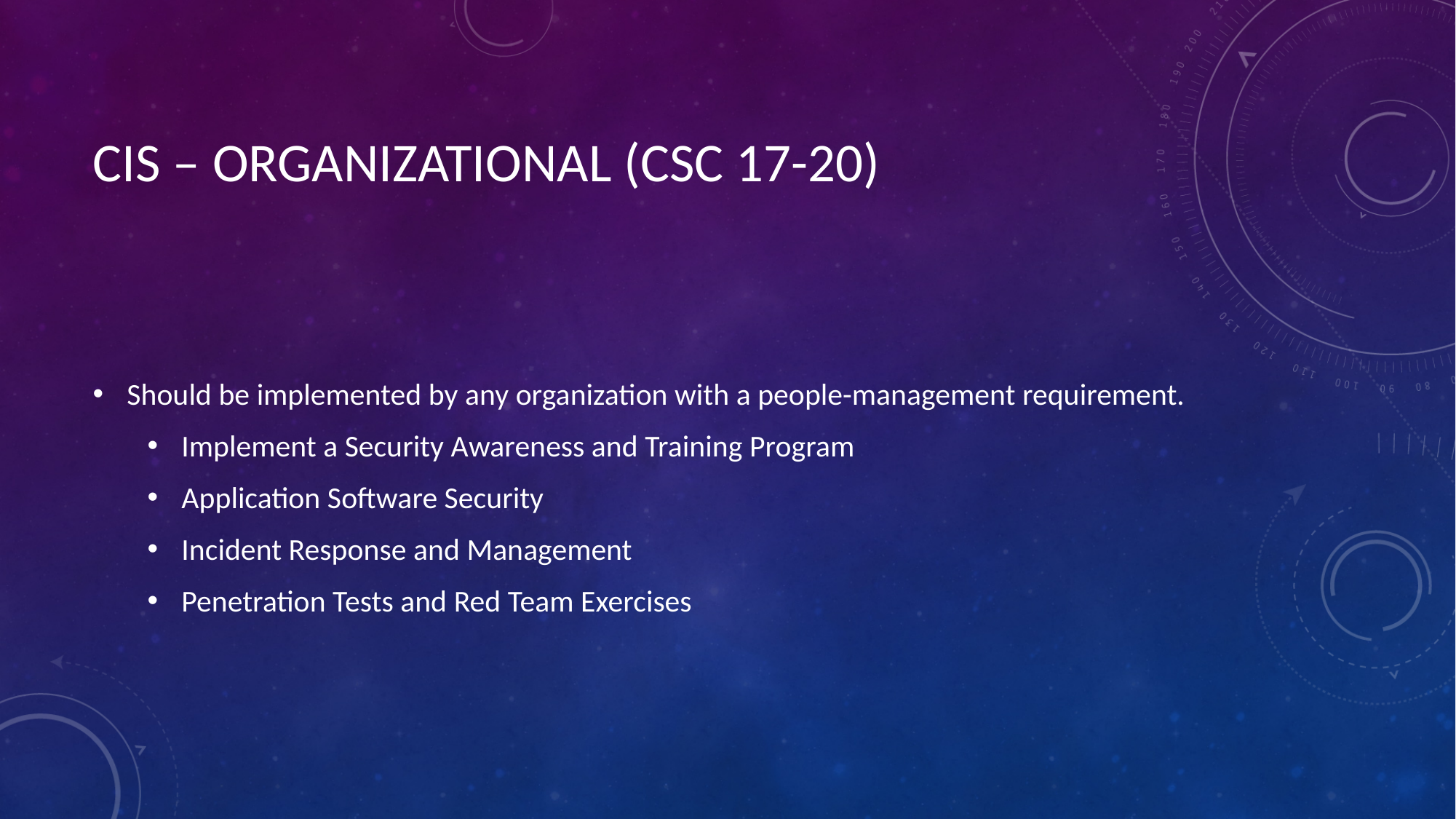

# CIS – Organizational (CSC 17-20)
Should be implemented by any organization with a people-management requirement.
Implement a Security Awareness and Training Program
Application Software Security
Incident Response and Management
Penetration Tests and Red Team Exercises